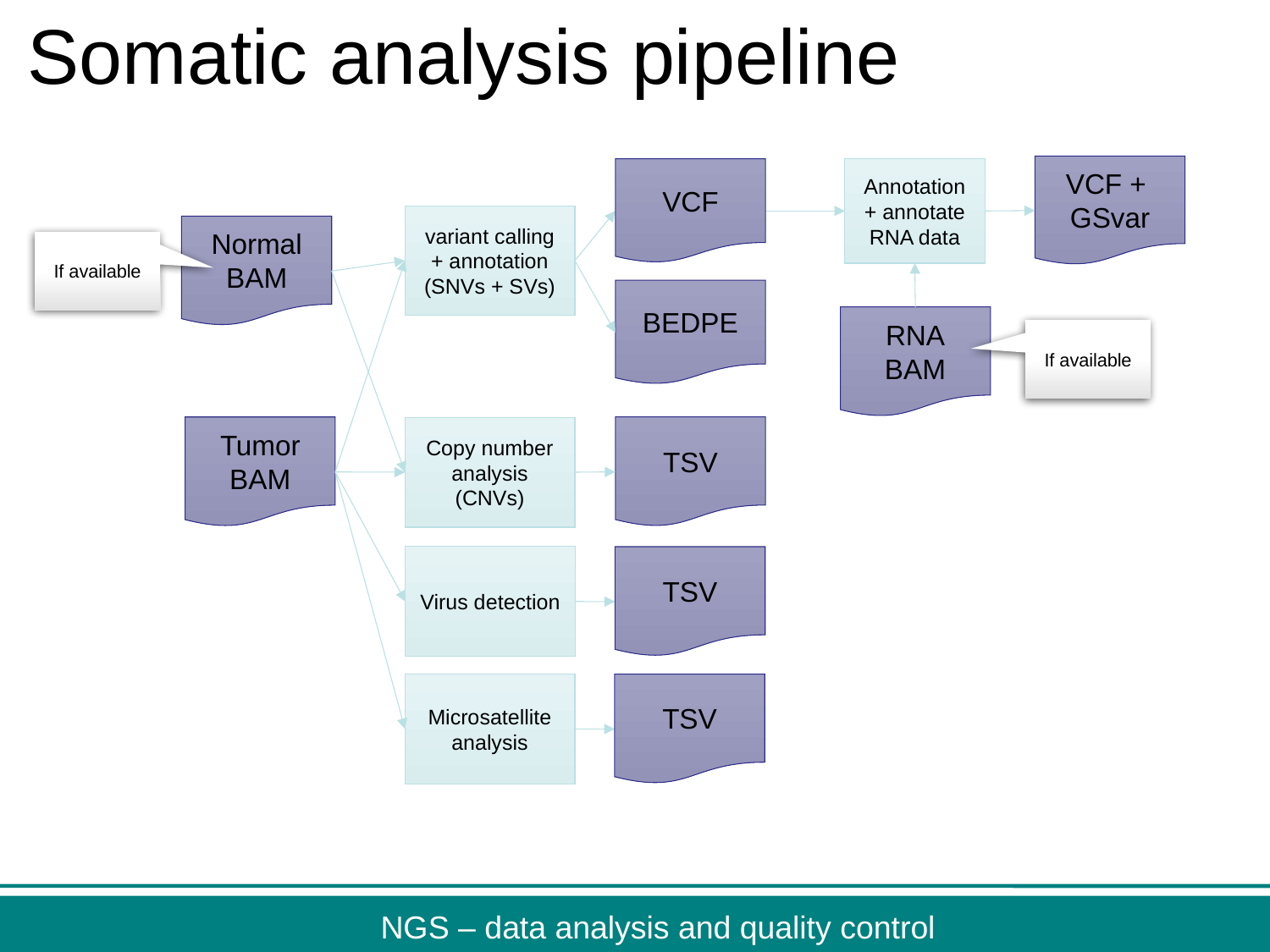

# Somatic analysis pipeline
VCF +
GSvar
VCF
Annotation + annotate RNA data
variant calling
+ annotation
(SNVs + SVs)
Normal
BAM
If available
BEDPE
RNA
BAM
If available
TSV
Tumor
BAM
Copy number analysis
(CNVs)
Virus detection
TSV
Microsatellite analysis
TSV